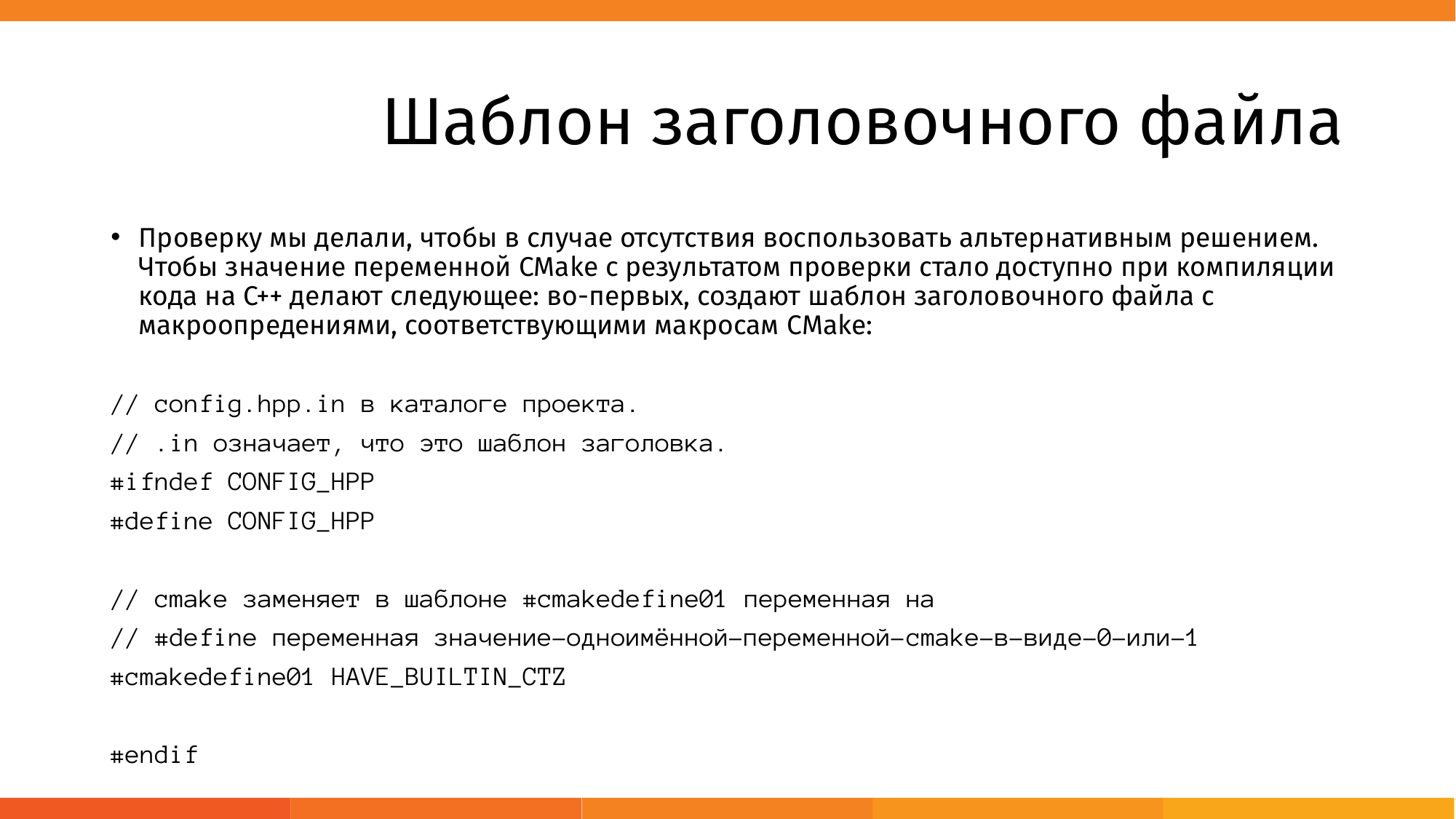

# Шаблон заголовочного файла
Проверку мы делали, чтобы в случае отсутствия воспользовать альтернативным решением. Чтобы значение переменной CMake с результатом проверки стало доступно при компиляции кода на C++ делают следующее: во-первых, создают шаблон заголовочного файла с макроопредениями, соответствующими макросам CMake:

// config.hpp.in в каталоге проекта.
// .in означает, что это шаблон заголовка.
#ifndef CONFIG_HPP
#define CONFIG_HPP

// cmake заменяет в шаблоне #cmakedefine01 переменная на
// #define переменная значение-одноимённой-переменной-cmake-в-виде-0-или-1
#cmakedefine01 HAVE_BUILTIN_CTZ

#endif